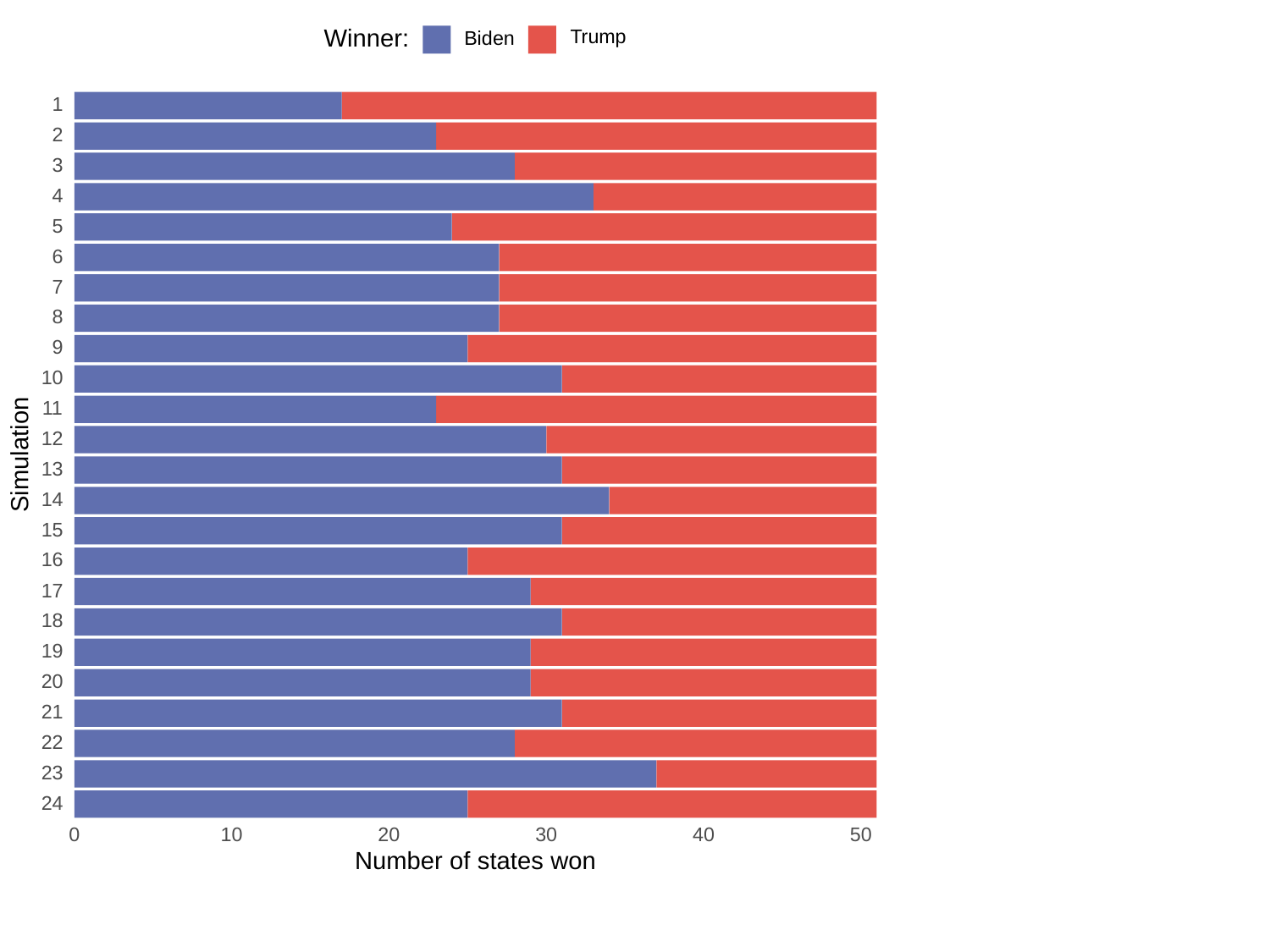

Trump
Winner:
Biden

1

2

3

4

5

6

7

8

9

10

11

12
Simulation

13

14

15

16

17

18

19

20

21

22

23

24
30
0
10
20
40
50
Number of states won